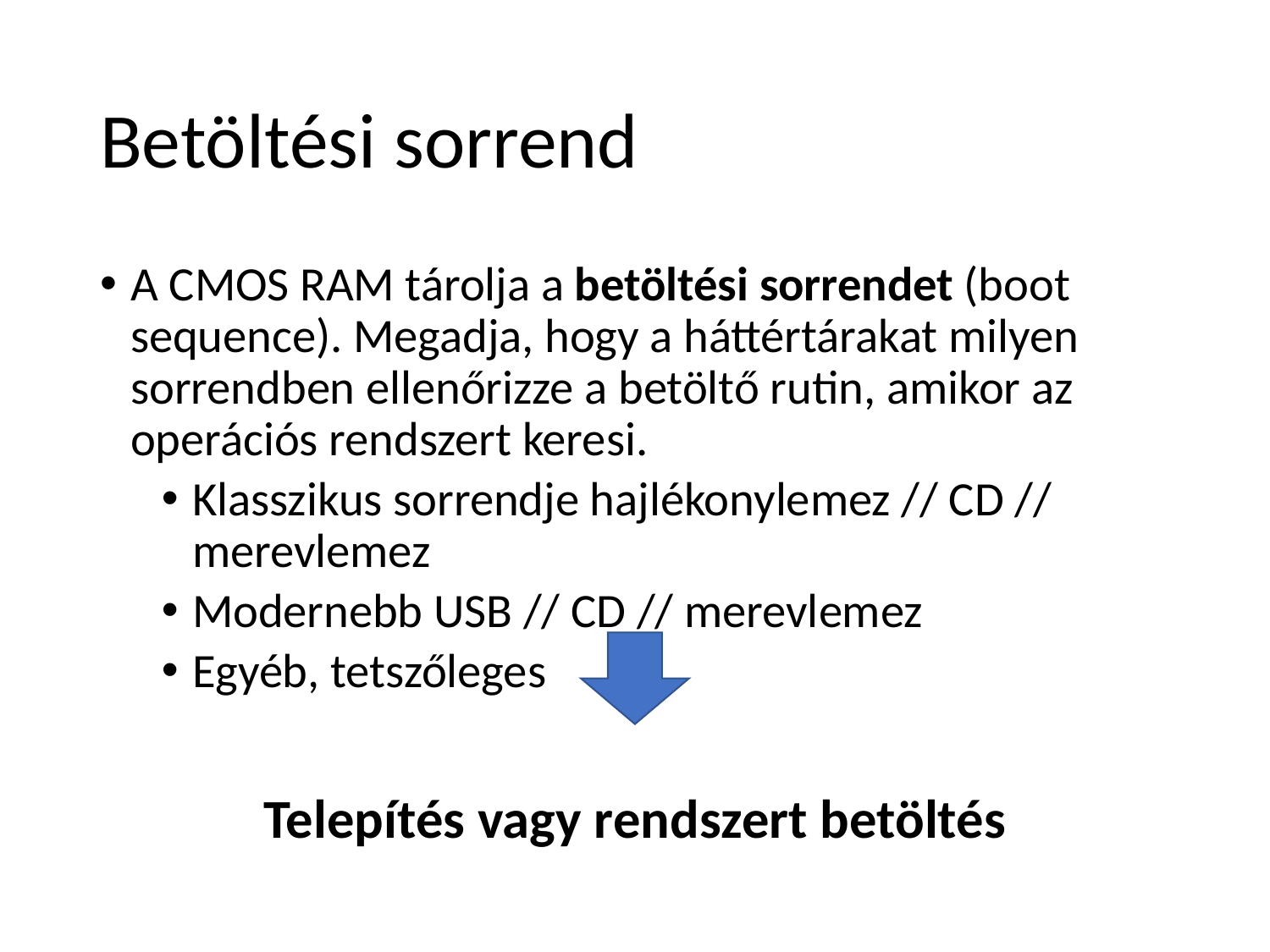

# Betöltési sorrend
A CMOS RAM tárolja a betöltési sorrendet (boot sequence). Megadja, hogy a háttértárakat milyen sorrendben ellenőrizze a betöltő rutin, amikor az operációs rendszert keresi.
Klasszikus sorrendje hajlékonylemez // CD // merevlemez
Modernebb USB // CD // merevlemez
Egyéb, tetszőleges

Telepítés vagy rendszert betöltés